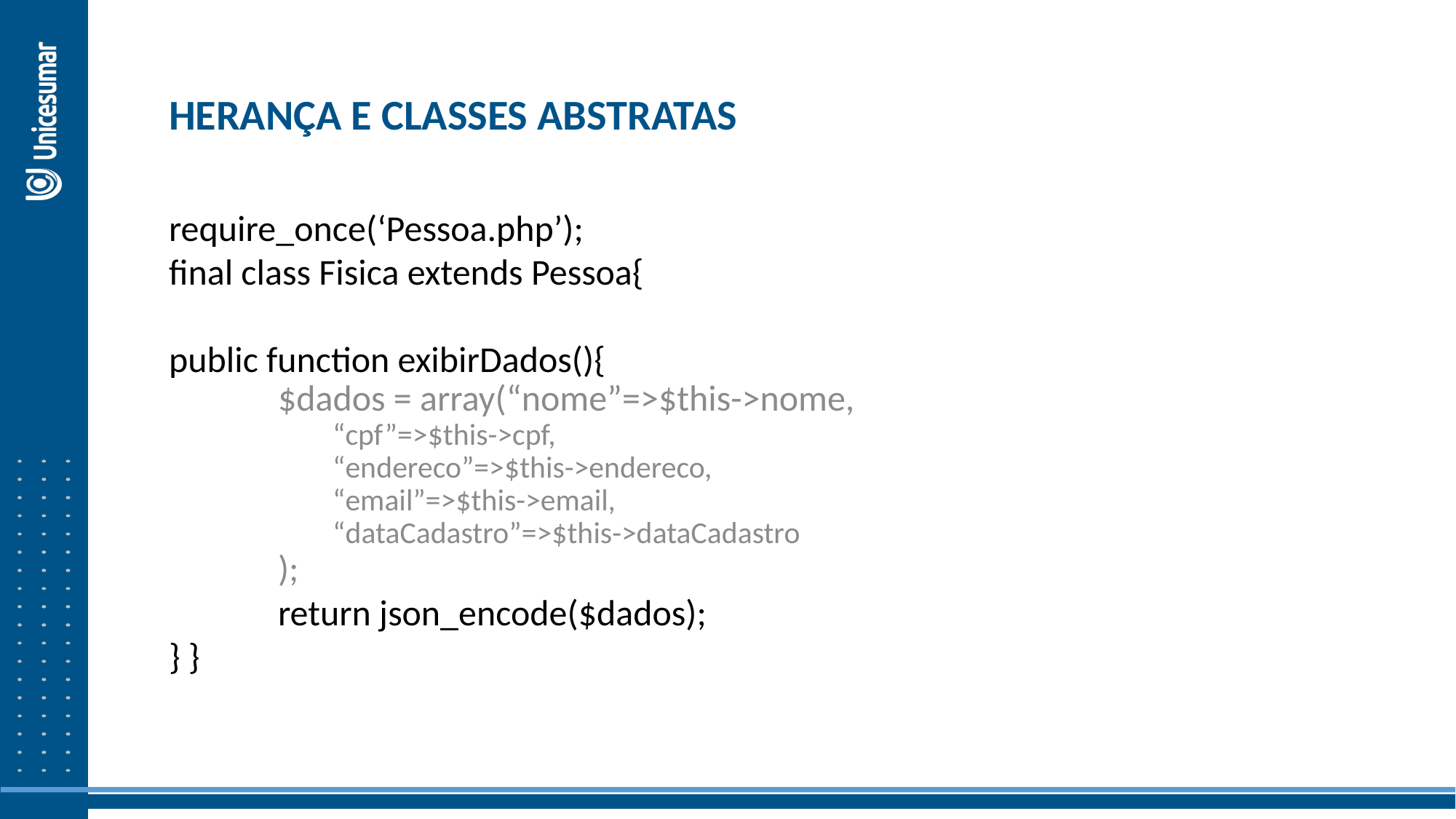

HERANÇA E CLASSES ABSTRATAS
require_once(‘Pessoa.php’);
final class Fisica extends Pessoa{

public function exibirDados(){
$dados = array(“nome”=>$this->nome,
“cpf”=>$this->cpf,
“endereco”=>$this->endereco,
“email”=>$this->email,
“dataCadastro”=>$this->dataCadastro
);
	return json_encode($dados);
} }